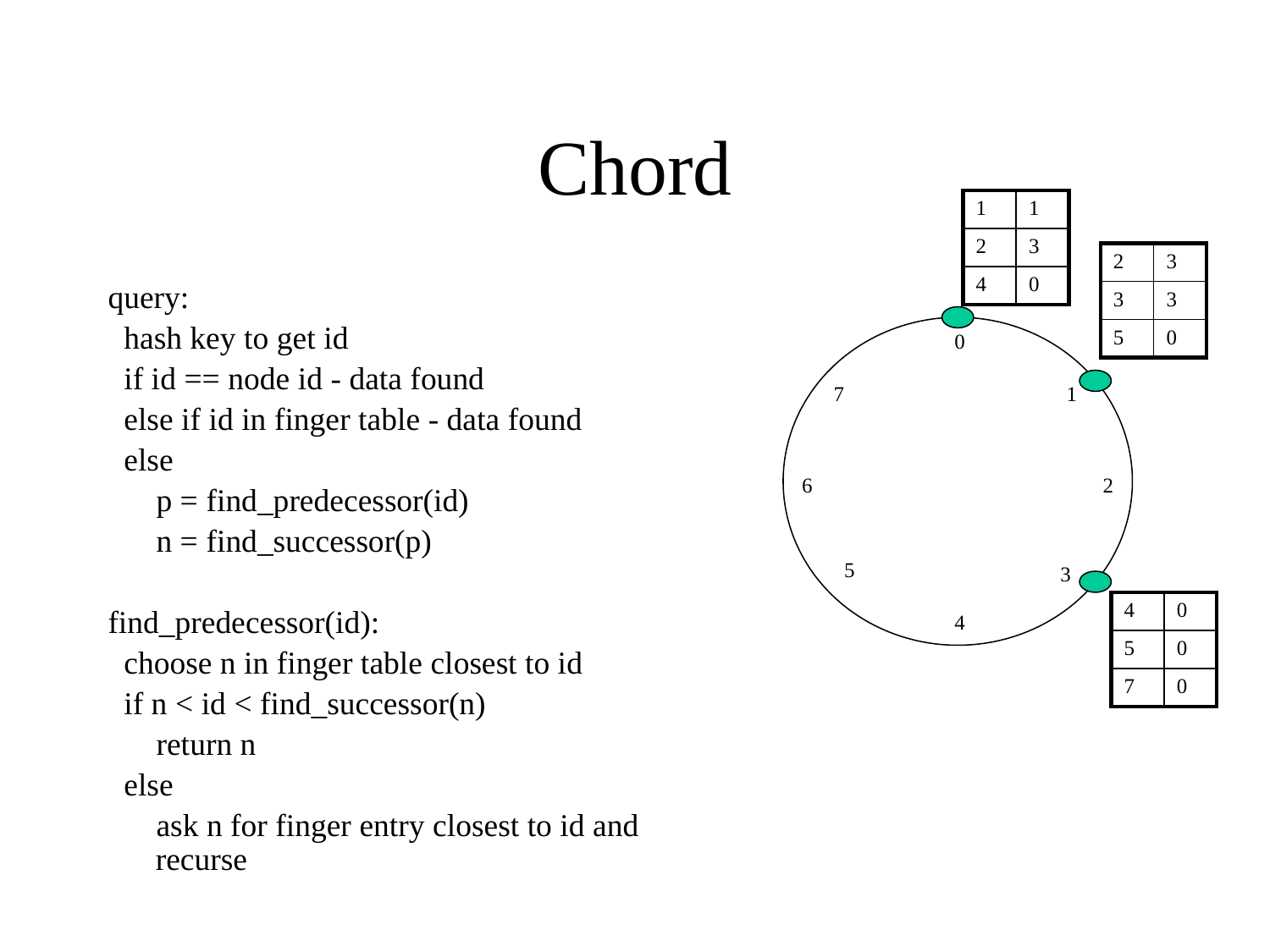

# Chord
| 1 | 1 |
| --- | --- |
| 2 | 3 |
| 4 | 0 |
| 2 | 3 |
| --- | --- |
| 3 | 3 |
| 5 | 0 |
query:
  hash key to get id
  if id == node id - data found
  else if id in finger table - data found
  else
      p = find_predecessor(id)
      n = find_successor(p)

find_predecessor(id):
  choose n in finger table closest to id
  if n < id < find_successor(n)
      return n
  else
      ask n for finger entry closest to id and recurse

0

7
1
6
2
5
3

| 4 | 0 |
| --- | --- |
| 5 | 0 |
| 7 | 0 |
4